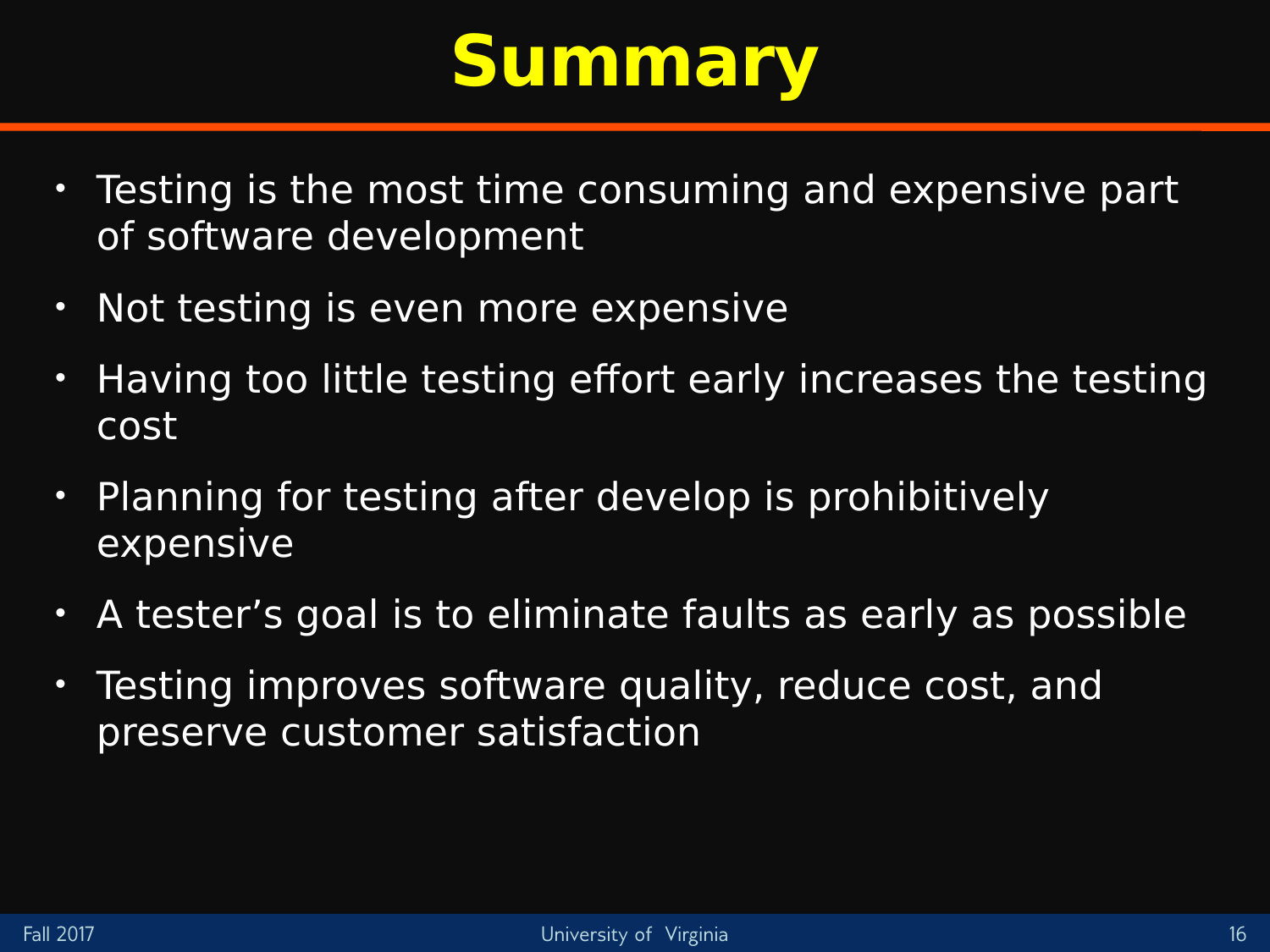

# Summary
Testing is the most time consuming and expensive part of software development
Not testing is even more expensive
Having too little testing effort early increases the testing cost
Planning for testing after develop is prohibitively expensive
A tester’s goal is to eliminate faults as early as possible
Testing improves software quality, reduce cost, and preserve customer satisfaction